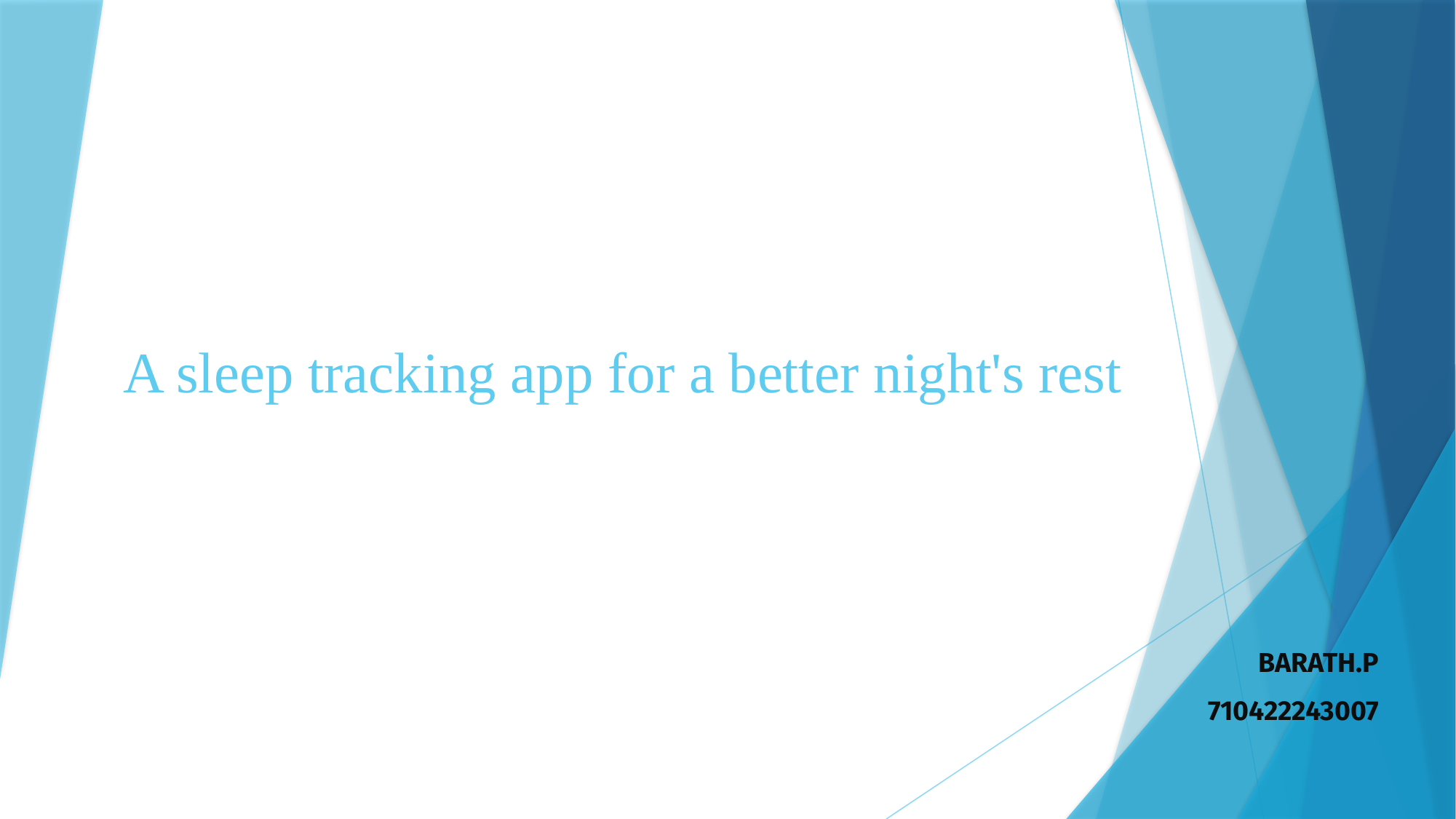

# A sleep tracking app for a better night's rest
BARATH.P
710422243007